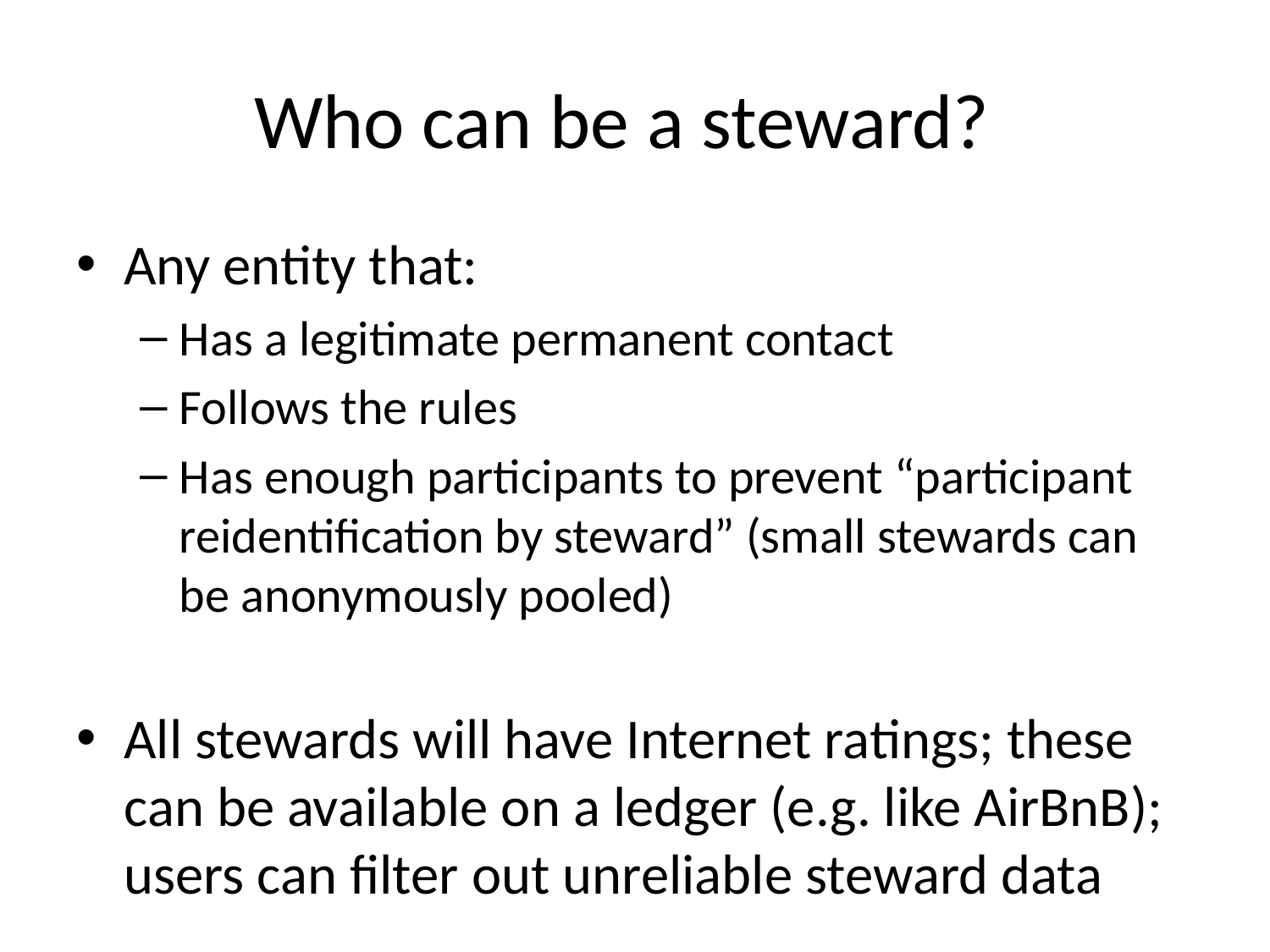

# Who can be a steward?
Any entity that:
Has a legitimate permanent contact
Follows the rules
Has enough participants to prevent “participant reidentification by steward” (small stewards can be anonymously pooled)

All stewards will have Internet ratings; these can be available on a ledger (e.g. like AirBnB); users can filter out unreliable steward data